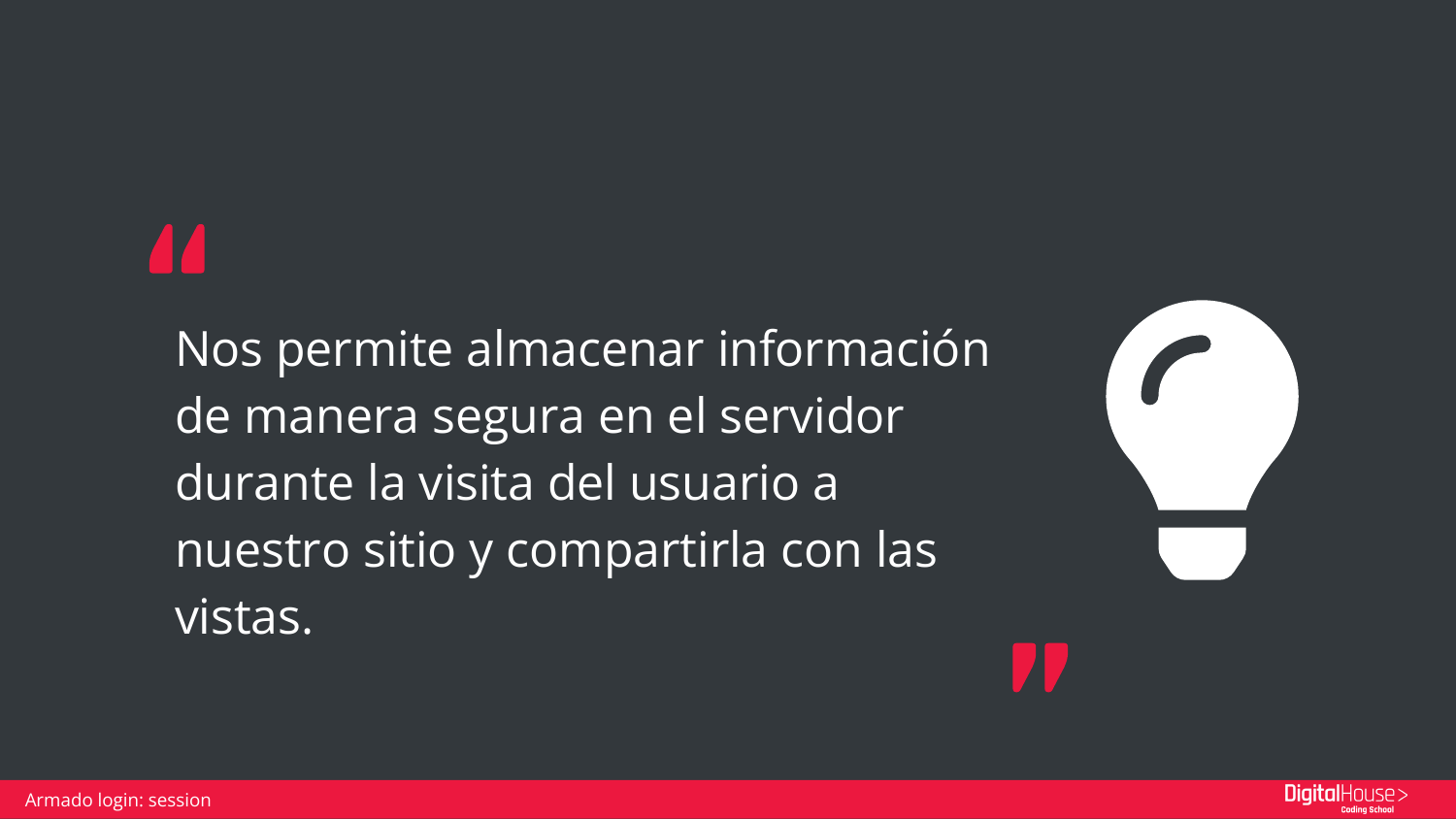

Nos permite almacenar información de manera segura en el servidor durante la visita del usuario a nuestro sitio y compartirla con las vistas.